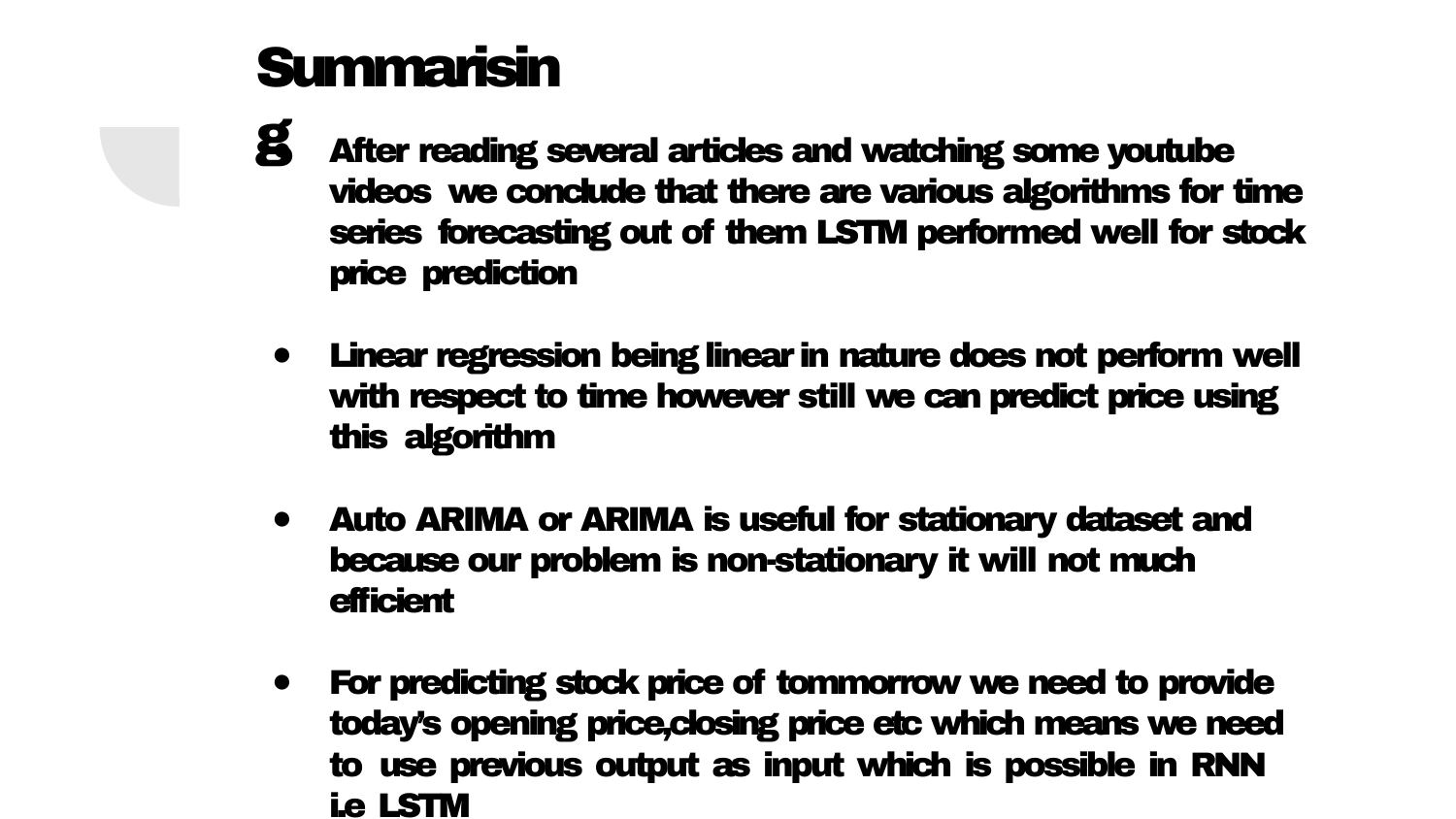

# Summarising
After reading several articles and watching some youtube videos  we conclude that there are various algorithms for time series  forecasting out of them LSTM performed well for stock price  prediction
Linear regression being linear in nature does not perform well  with respect to time however still we can predict price using this  algorithm
Auto ARIMA or ARIMA is useful for stationary dataset and  because our problem is non-stationary it will not much efﬁcient
For predicting stock price of tommorrow we need to provide  today’s opening price,closing price etc which means we need to  use previous output as input which is possible in RNN i.e LSTM